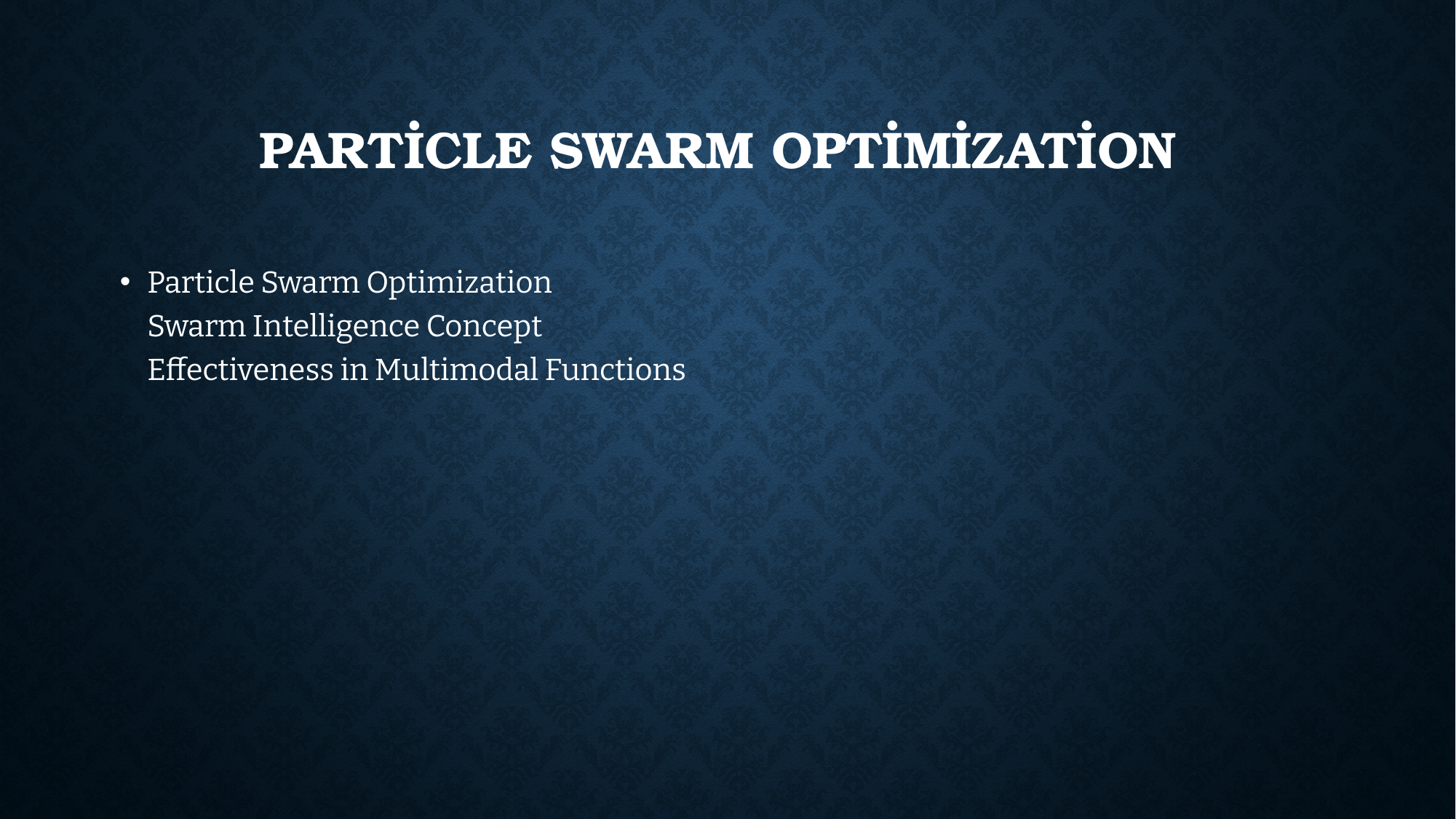

# Particle Swarm Optimization
Particle Swarm Optimization
Swarm Intelligence Concept
Effectiveness in Multimodal Functions